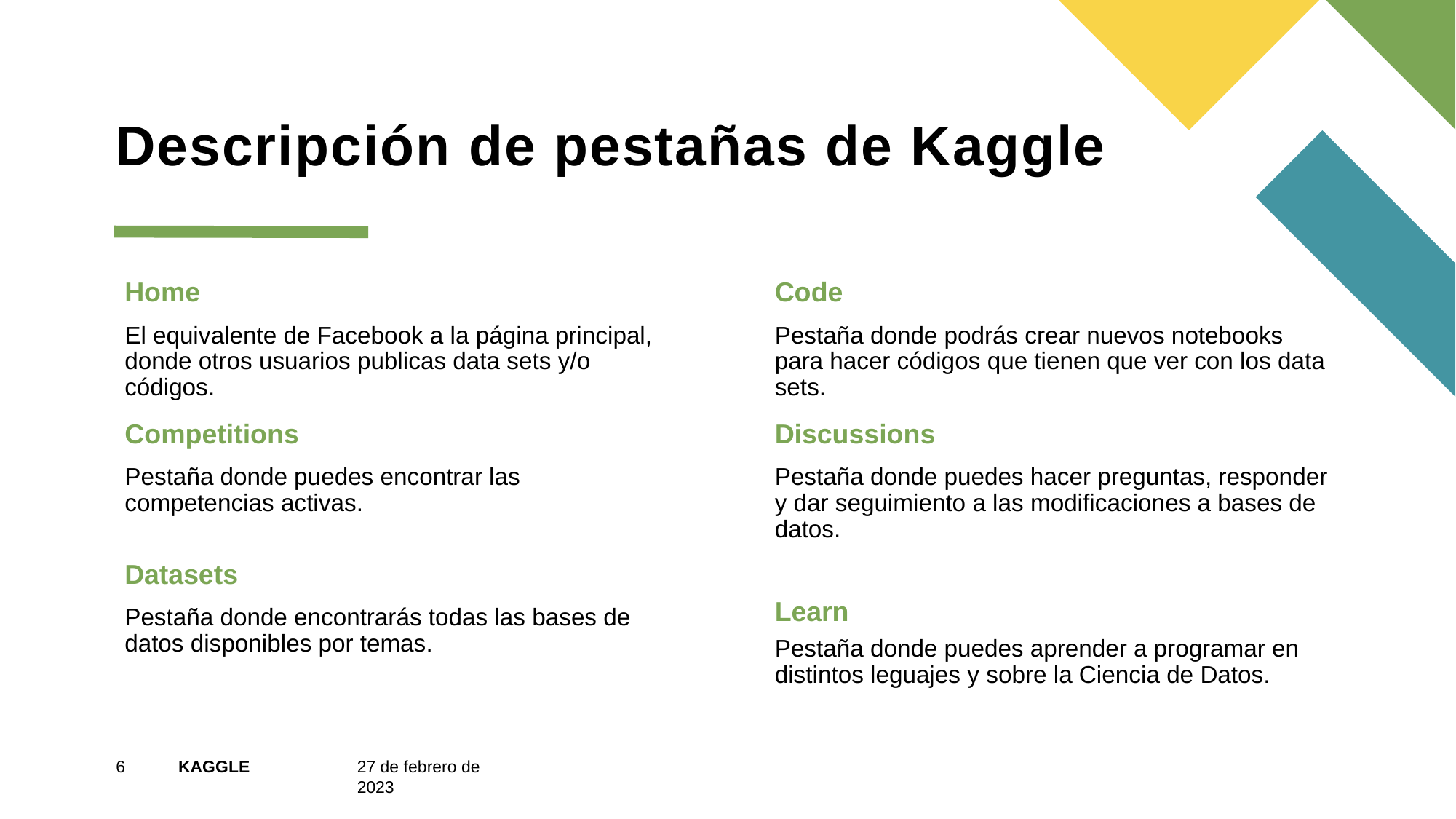

# Descripción de pestañas de Kaggle
Home
Code
El equivalente de Facebook a la página principal, donde otros usuarios publicas data sets y/o códigos.
Pestaña donde podrás crear nuevos notebooks para hacer códigos que tienen que ver con los data sets.
Competitions
Discussions
Pestaña donde puedes encontrar las competencias activas.
Pestaña donde puedes hacer preguntas, responder y dar seguimiento a las modificaciones a bases de datos.
Datasets
Learn
Pestaña donde encontrarás todas las bases de datos disponibles por temas.
Pestaña donde puedes aprender a programar en distintos leguajes y sobre la Ciencia de Datos.
6
KAGGLE
27 de febrero de 2023